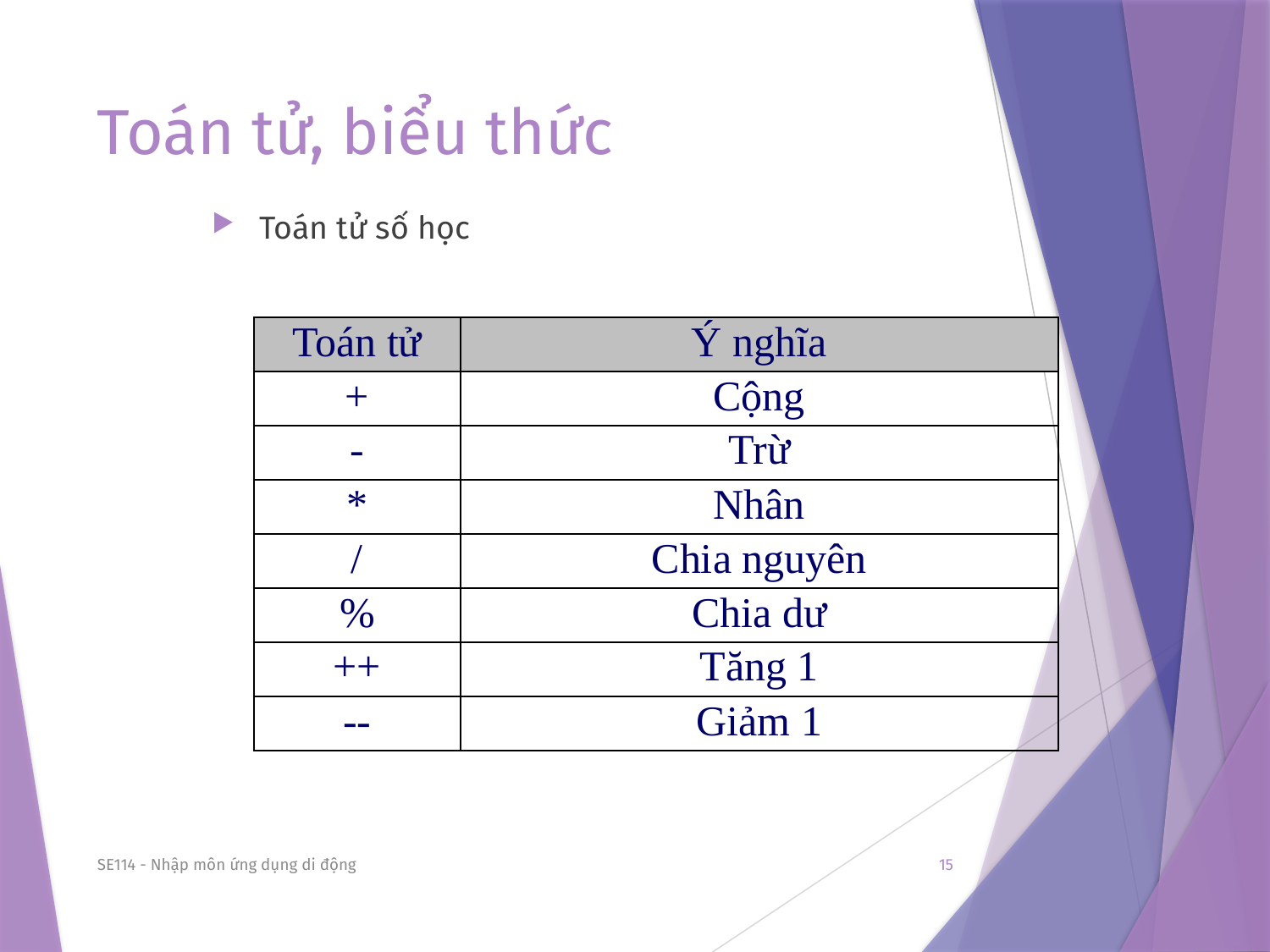

# Toán tử, biểu thức
Toán tử số học

| Toán tử | Ý nghĩa |
| --- | --- |
| + | Cộng |
| - | Trừ |
| \* | Nhân |
| / | Chia nguyên |
| % | Chia dư |
| ++ | Tăng 1 |
| -- | Giảm 1 |
SE114 - Nhập môn ứng dụng di động
15